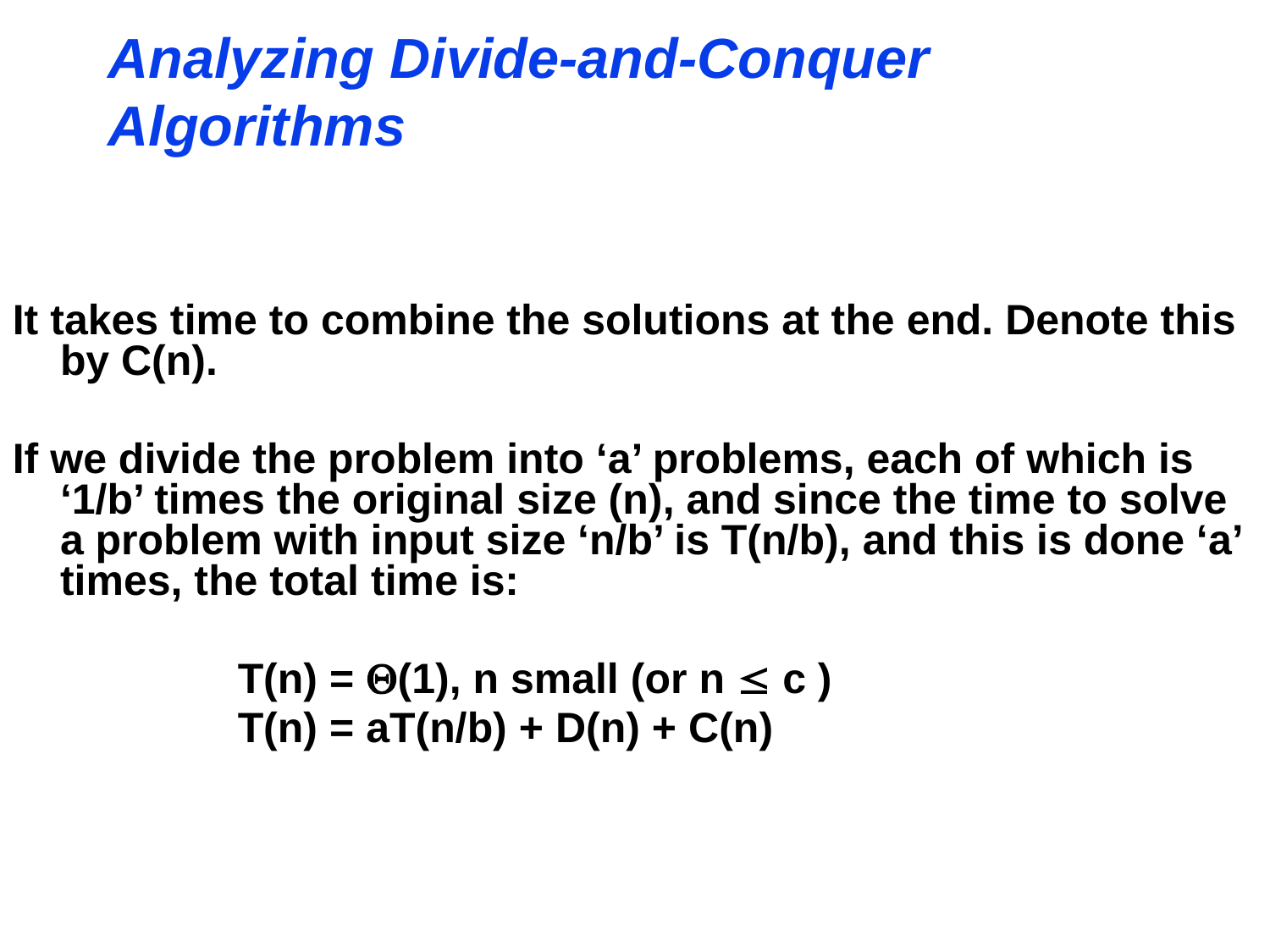

# Analyzing Divide-and-Conquer Algorithms
It takes time to combine the solutions at the end. Denote this by C(n).

If we divide the problem into ‘a’ problems, each of which is ‘1/b’ times the original size (n), and since the time to solve a problem with input size ‘n/b’ is T(n/b), and this is done ‘a’ times, the total time is:

                   T(n) = Θ(1), n small (or n ≤ c )
                   T(n) = aT(n/b) + D(n) + C(n)